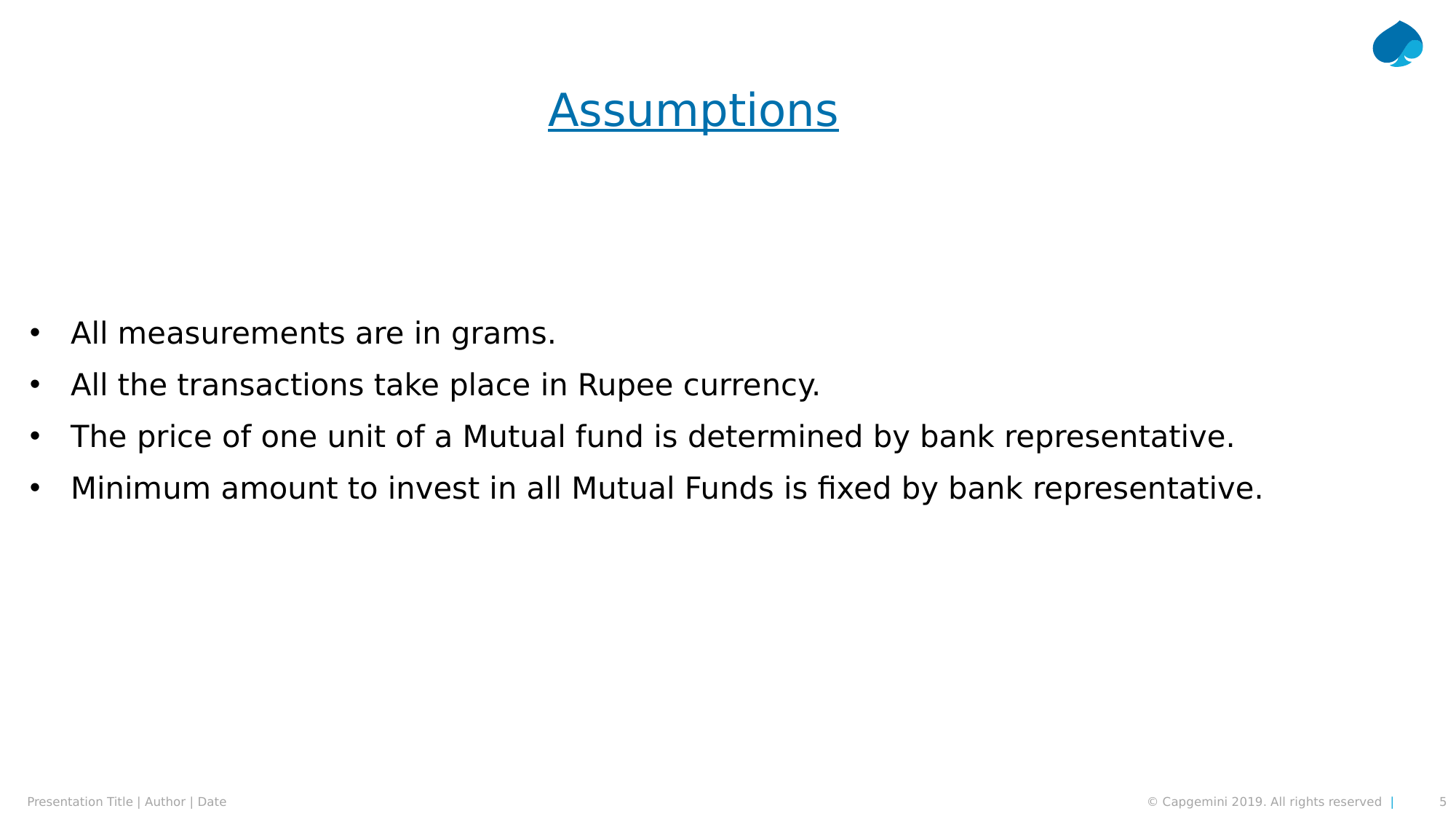

# Assumptions

All measurements are in grams.
All the transactions take place in Rupee currency.
The price of one unit of a Mutual fund is determined by bank representative.
Minimum amount to invest in all Mutual Funds is fixed by bank representative.